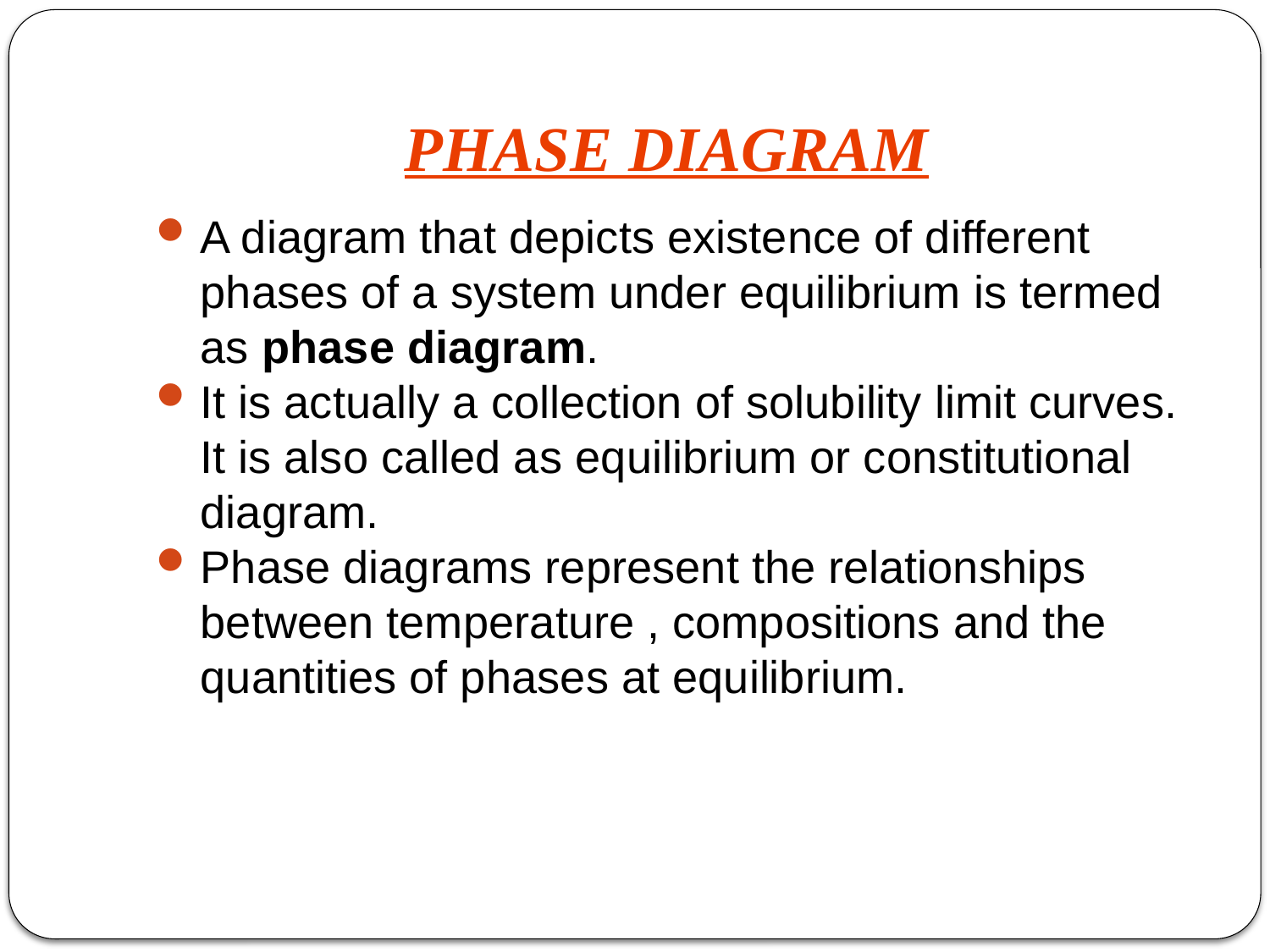

# PHASE DIAGRAM
A diagram that depicts existence of different phases of a system under equilibrium is termed as phase diagram.
It is actually a collection of solubility limit curves. It is also called as equilibrium or constitutional diagram.
Phase diagrams represent the relationships between temperature , compositions and the quantities of phases at equilibrium.